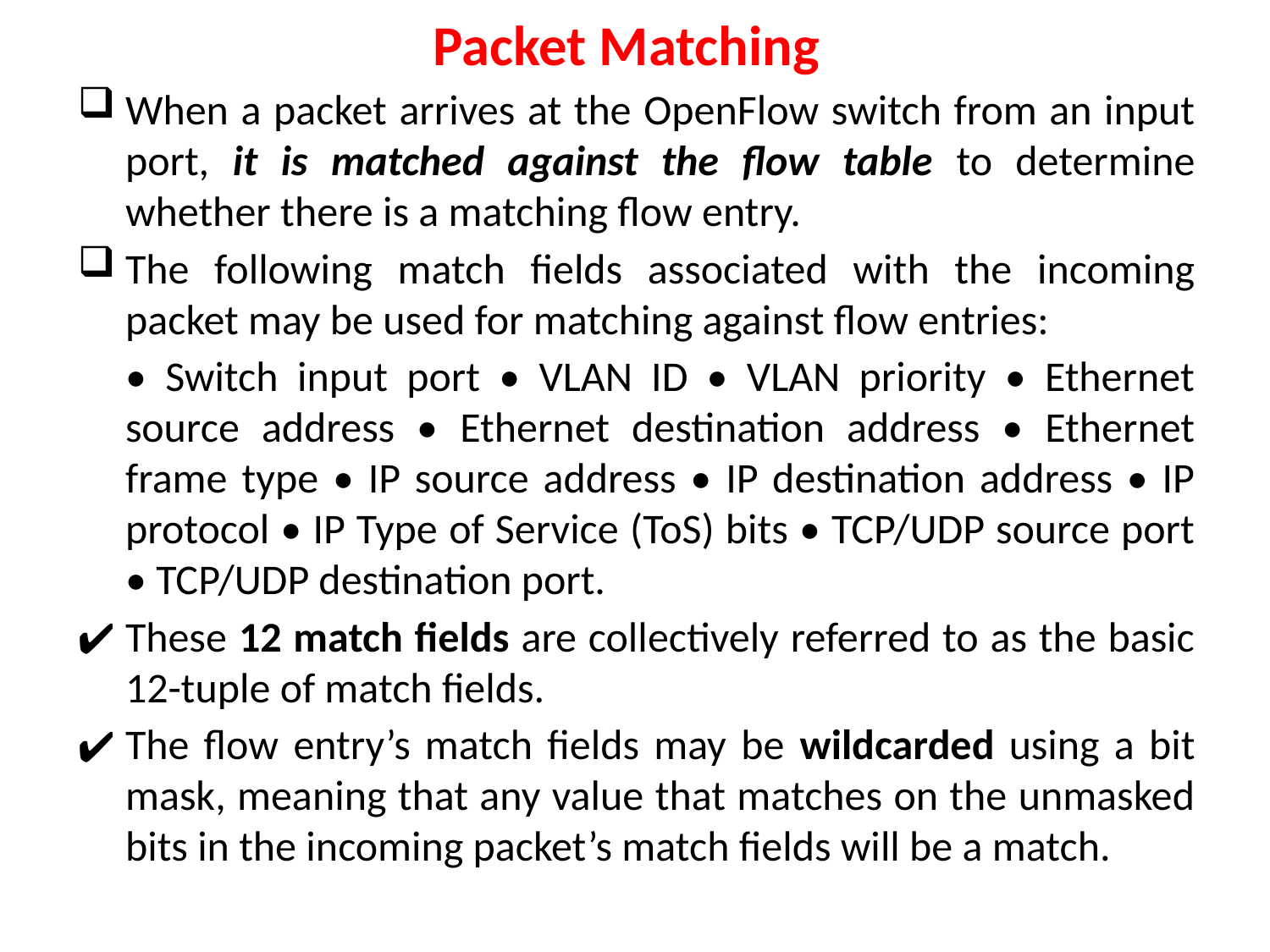

# Packet Matching
When a packet arrives at the OpenFlow switch from an input port, it is matched against the flow table to determine whether there is a matching flow entry.
The following match fields associated with the incoming packet may be used for matching against flow entries:
	• Switch input port • VLAN ID • VLAN priority • Ethernet source address • Ethernet destination address • Ethernet frame type • IP source address • IP destination address • IP protocol • IP Type of Service (ToS) bits • TCP/UDP source port • TCP/UDP destination port.
These 12 match fields are collectively referred to as the basic 12-tuple of match fields.
The flow entry’s match fields may be wildcarded using a bit mask, meaning that any value that matches on the unmasked bits in the incoming packet’s match fields will be a match.